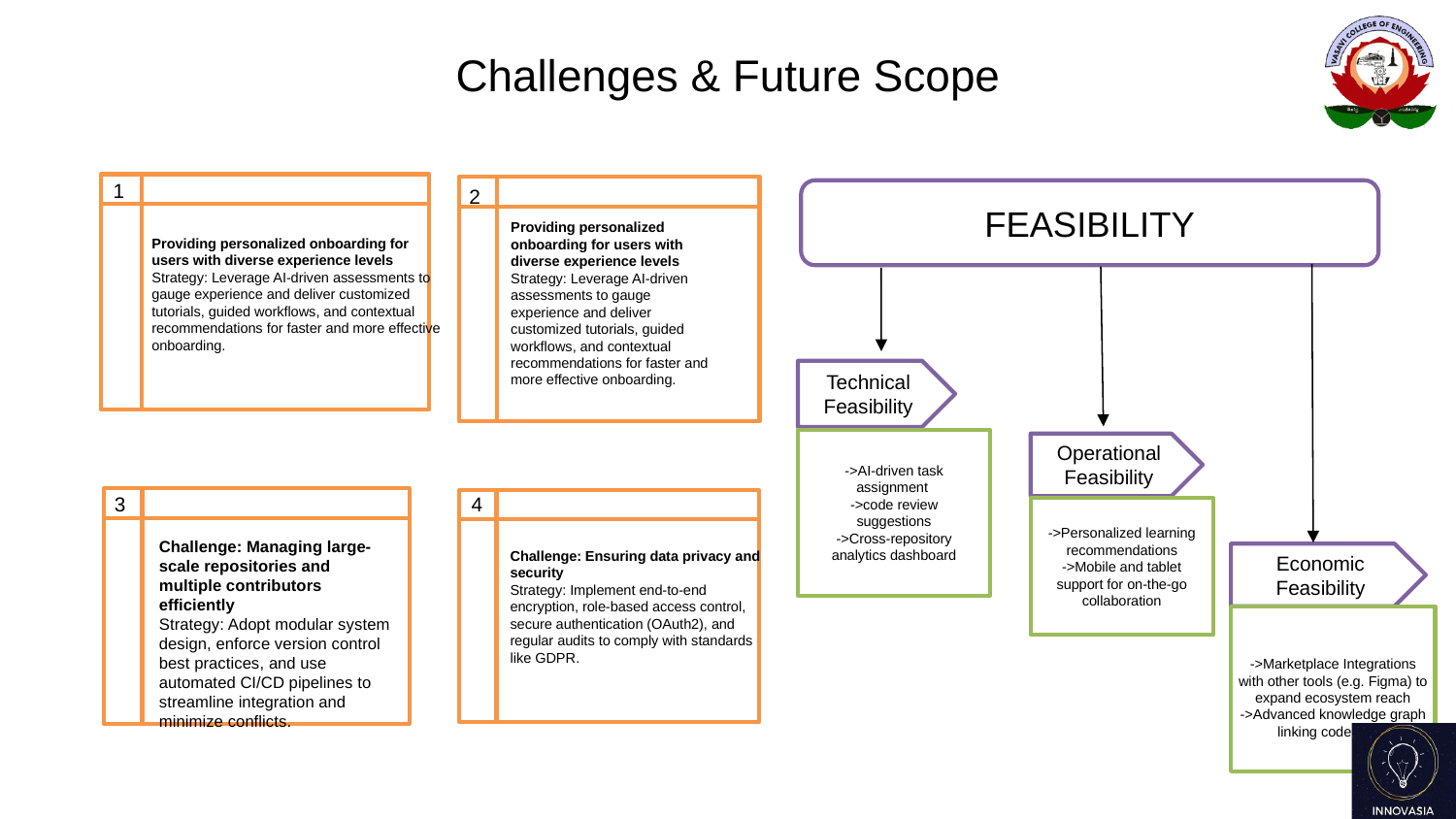

Challenges & Future Scope
1

2

FEASIBILITY
Providing personalized onboarding for users with diverse experience levels
Strategy: Leverage AI-driven assessments to gauge experience and deliver customized tutorials, guided workflows, and contextual recommendations for faster and more effective onboarding.
Providing personalized onboarding for users with diverse experience levels
Strategy: Leverage AI-driven assessments to gauge experience and deliver customized tutorials, guided workflows, and contextual recommendations for faster and more effective onboarding.
Technical Feasibility
->AI-driven task assignment
->code review suggestions
->Cross-repository analytics dashboard
Operational Feasibility
3
4

->Personalized learning recommendations
->Mobile and tablet support for on-the-go collaboration
Challenge: Managing large-scale repositories and multiple contributors efficiently
Strategy: Adopt modular system design, enforce version control best practices, and use automated CI/CD pipelines to streamline integration and minimize conflicts.
Challenge: Ensuring data privacy and security
Strategy: Implement end-to-end encryption, role-based access control, secure authentication (OAuth2), and regular audits to comply with standards like GDPR.
Economic Feasibility

->Marketplace Integrations with other tools (e.g. Figma) to expand ecosystem reach
->Advanced knowledge graph linking code, docs